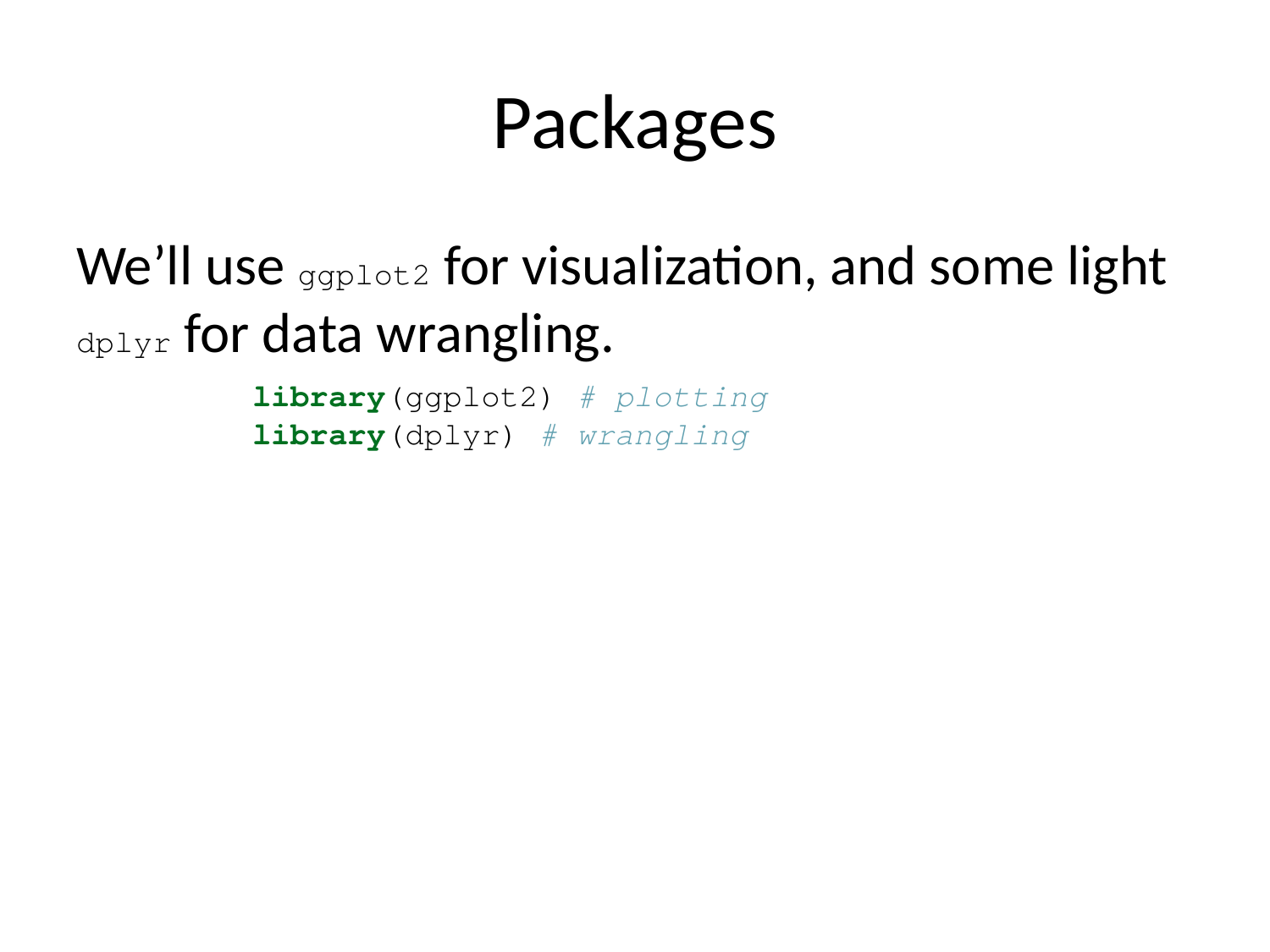

# Packages
We’ll use ggplot2 for visualization, and some light dplyr for data wrangling.
library(ggplot2) # plotting
library(dplyr) # wrangling